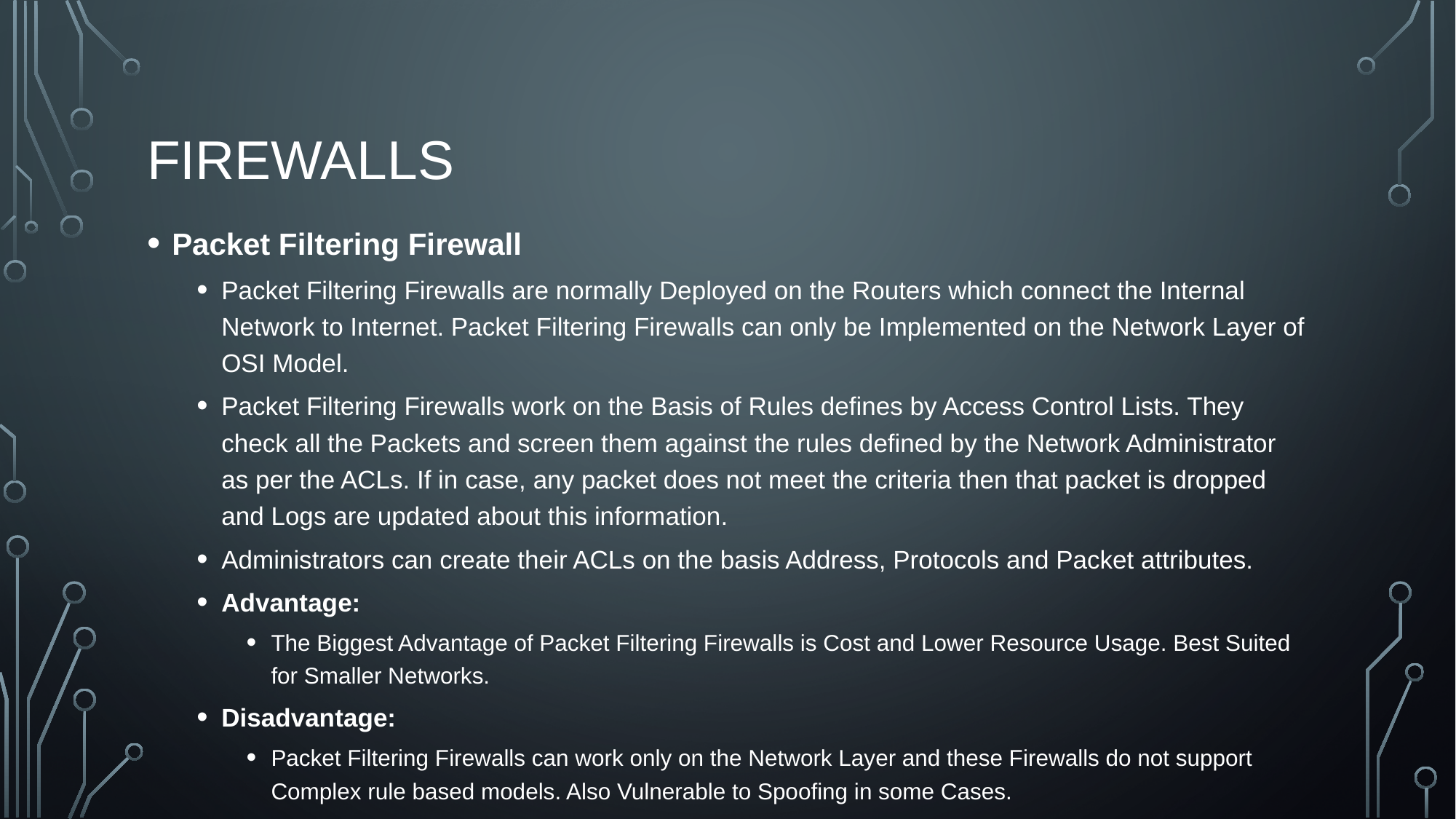

# Firewalls
Packet Filtering Firewall
Packet Filtering Firewalls are normally Deployed on the Routers which connect the Internal Network to Internet. Packet Filtering Firewalls can only be Implemented on the Network Layer of OSI Model.
Packet Filtering Firewalls work on the Basis of Rules defines by Access Control Lists. They check all the Packets and screen them against the rules defined by the Network Administrator as per the ACLs. If in case, any packet does not meet the criteria then that packet is dropped and Logs are updated about this information.
Administrators can create their ACLs on the basis Address, Protocols and Packet attributes.
Advantage:
The Biggest Advantage of Packet Filtering Firewalls is Cost and Lower Resource Usage. Best Suited for Smaller Networks.
Disadvantage:
Packet Filtering Firewalls can work only on the Network Layer and these Firewalls do not support Complex rule based models. Also Vulnerable to Spoofing in some Cases.